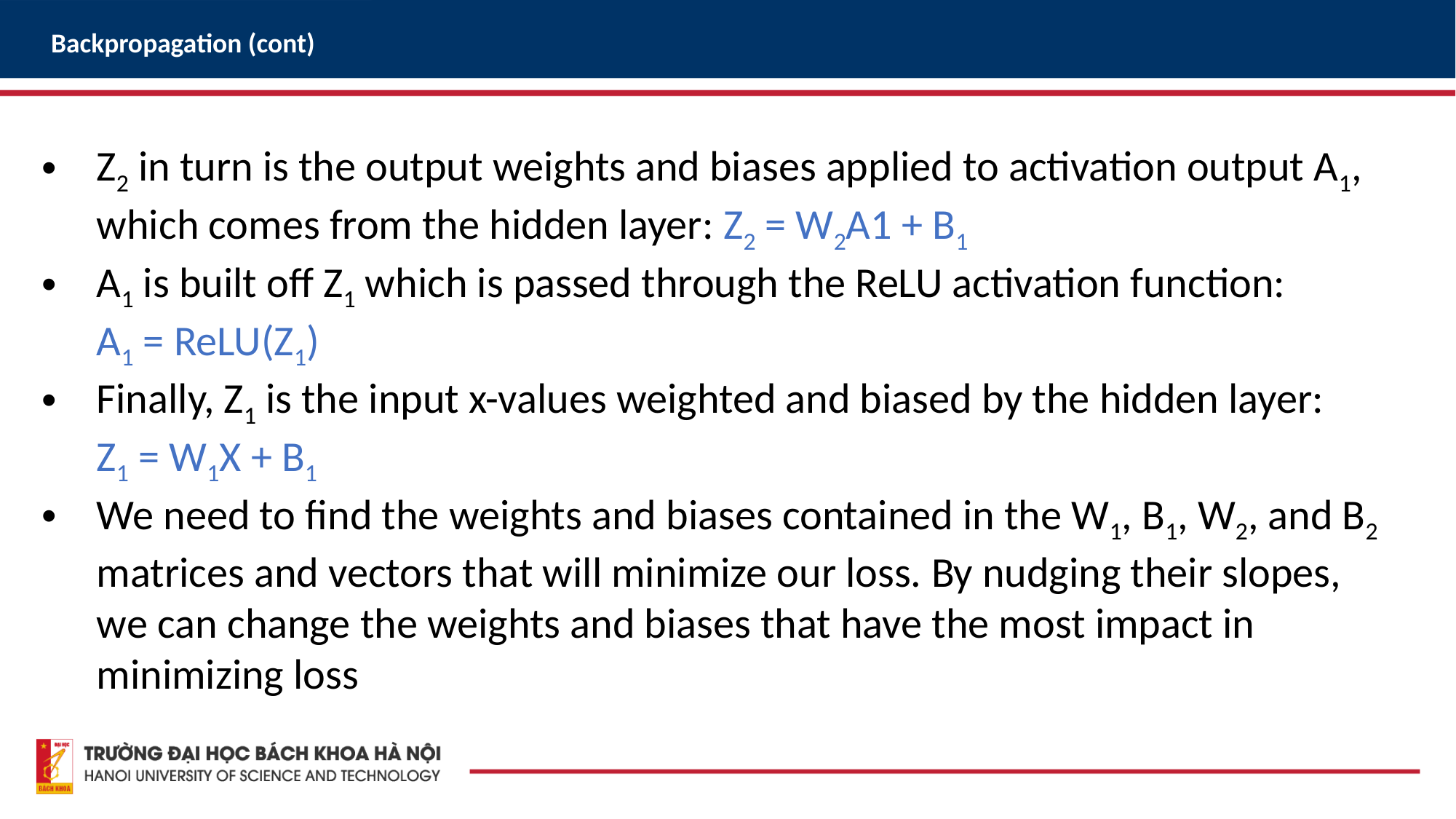

Backpropagation (cont)
Z2 in turn is the output weights and biases applied to activation output A1, which comes from the hidden layer: Z2 = W2A1 + B1
A1 is built off Z1 which is passed through the ReLU activation function:
A1 = ReLU(Z1)
Finally, Z1 is the input x-values weighted and biased by the hidden layer:
Z1 = W1X + B1
We need to find the weights and biases contained in the W1, B1, W2, and B2 matrices and vectors that will minimize our loss. By nudging their slopes, we can change the weights and biases that have the most impact in minimizing loss